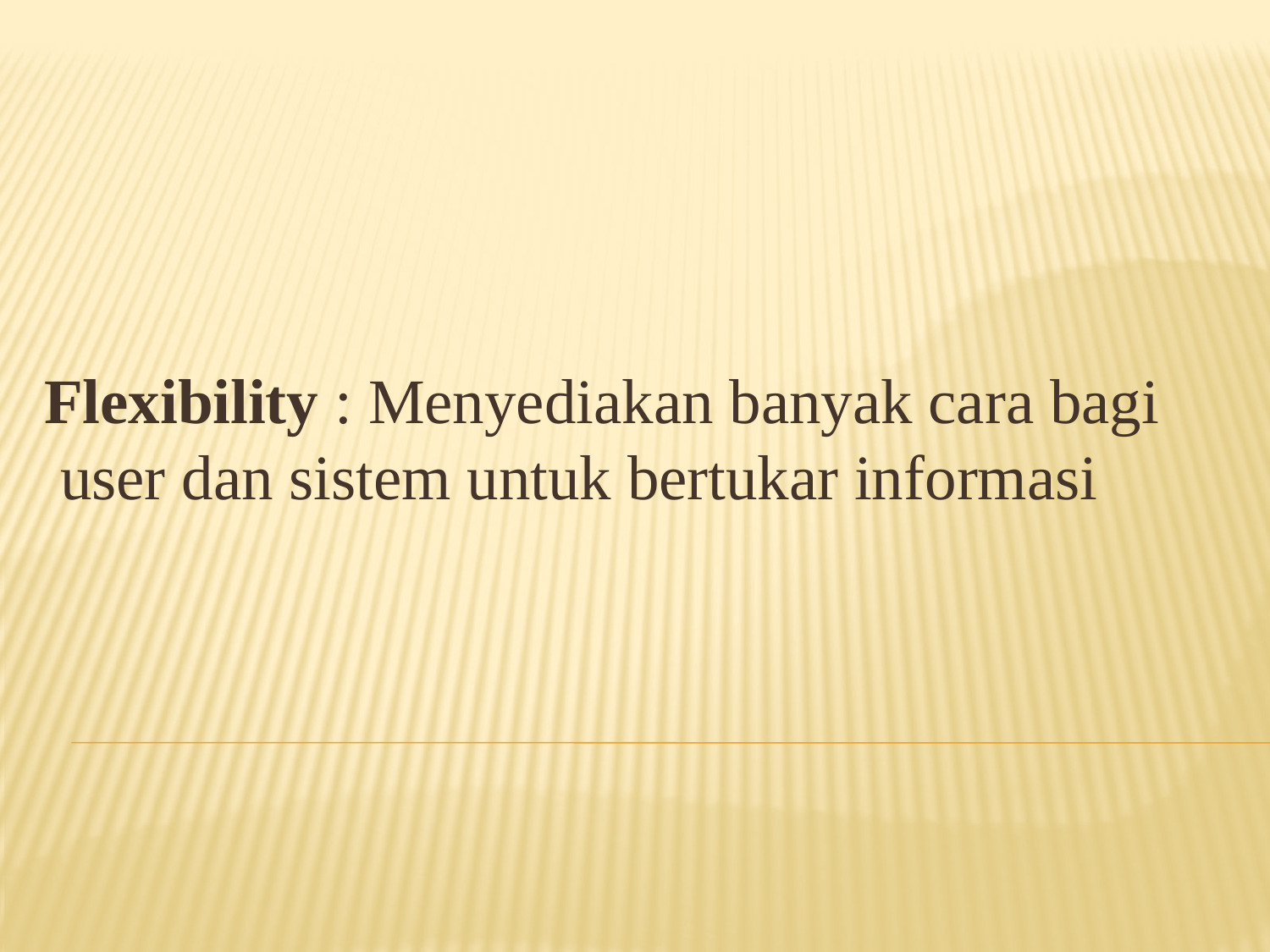

Flexibility : Menyediakan banyak cara bagi    user dan sistem untuk bertukar informasi